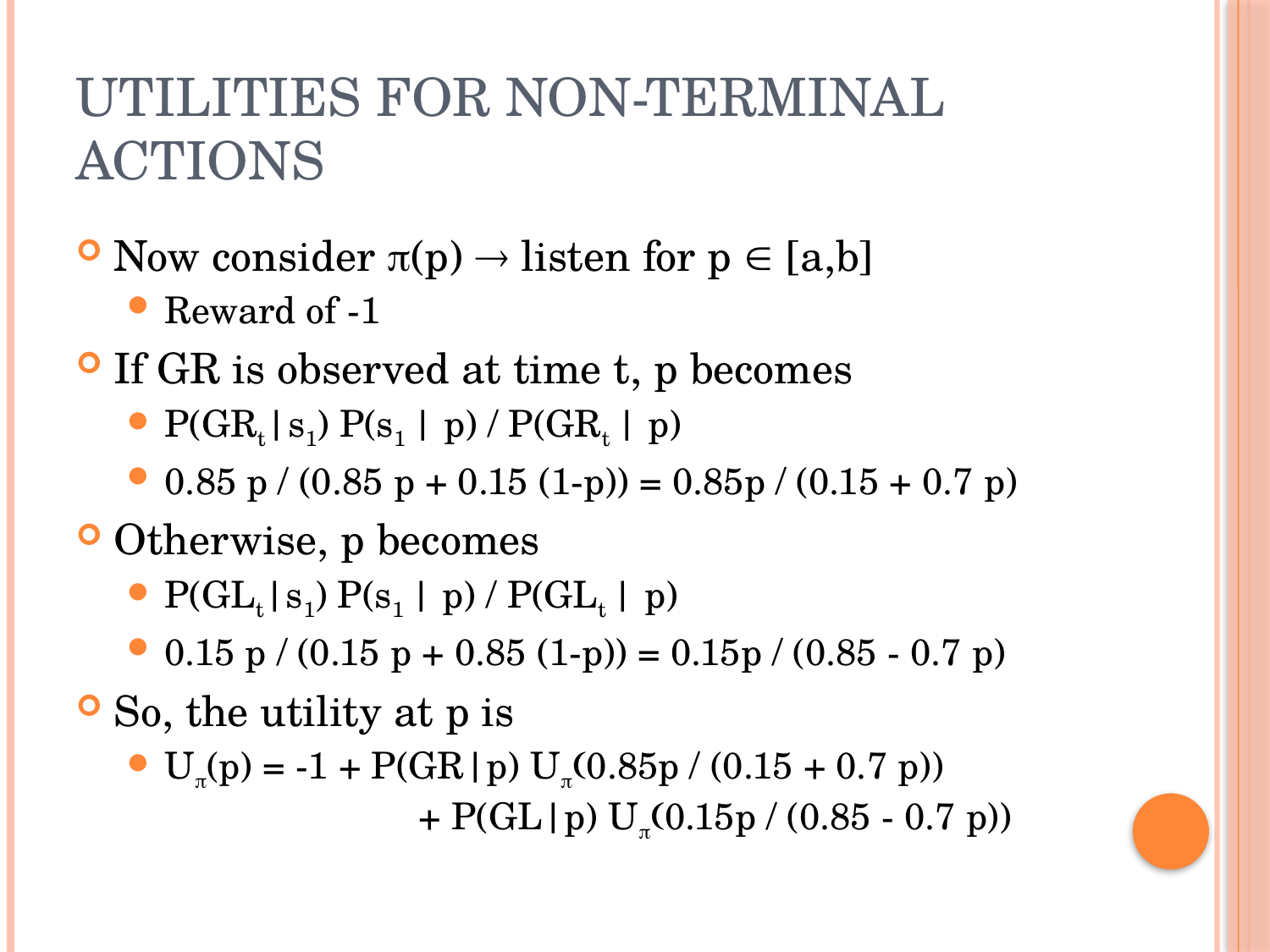

# Utilities for non-terminal actions
Now consider π(p) → listen for p ∈ [a,b]
Reward of -1
If GR is observed at time t, p becomes
P(GRt|s1) P(s1 | p) / P(GRt | p)
0.85 p / (0.85 p + 0.15 (1-p)) = 0.85p / (0.15 + 0.7 p)
Otherwise, p becomes
P(GLt|s1) P(s1 | p) / P(GLt | p)
0.15 p / (0.15 p + 0.85 (1-p)) = 0.15p / (0.85 - 0.7 p)
So, the utility at p is
Uπ(p) = -1 + P(GR|p) Uπ(0.85p / (0.15 + 0.7 p))
		+ P(GL|p) Uπ(0.15p / (0.85 - 0.7 p))